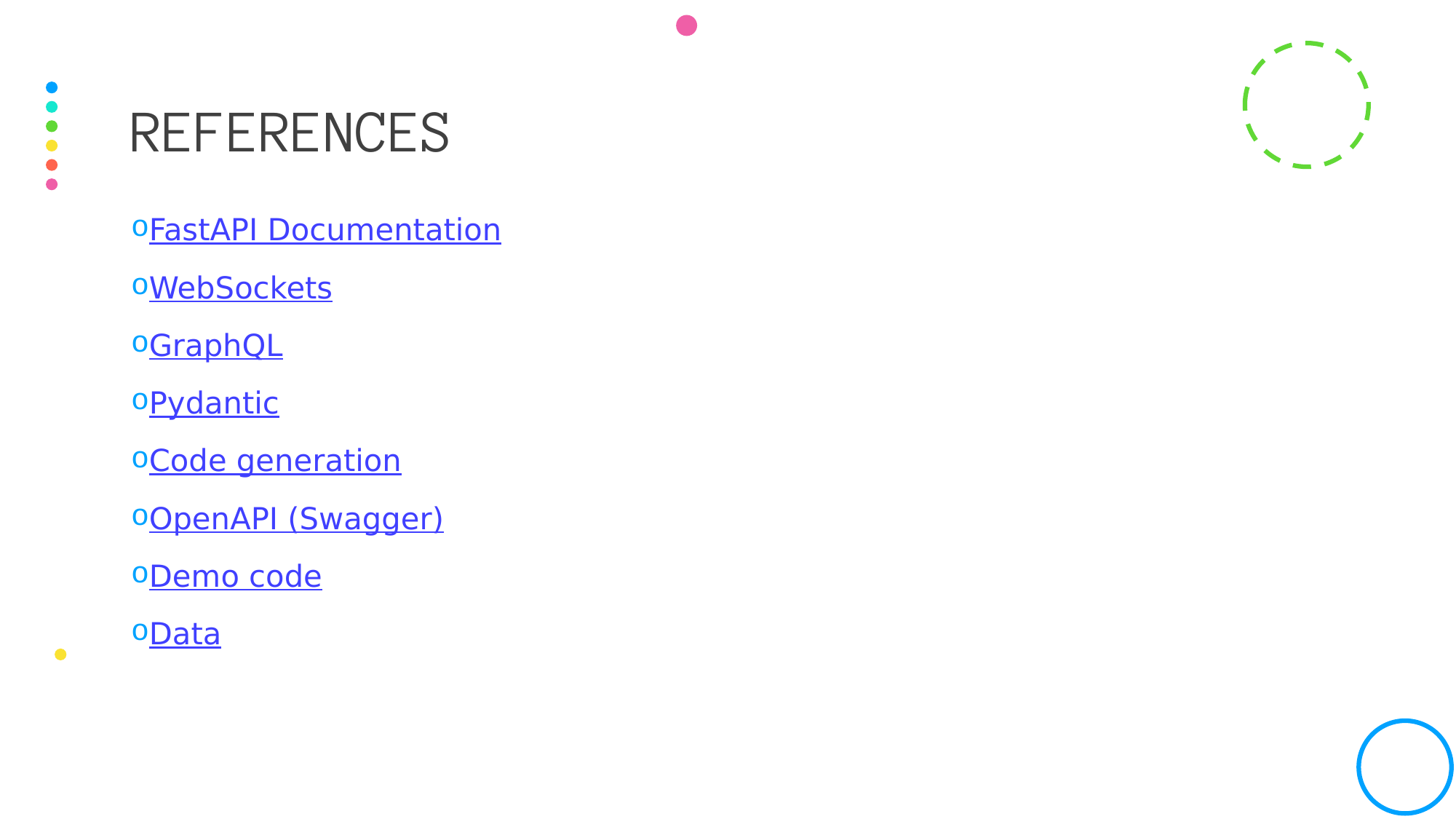

# REFERENCES
FastAPI Documentation
WebSockets
GraphQL
Pydantic
Code generation
OpenAPI (Swagger)
Demo code
Data